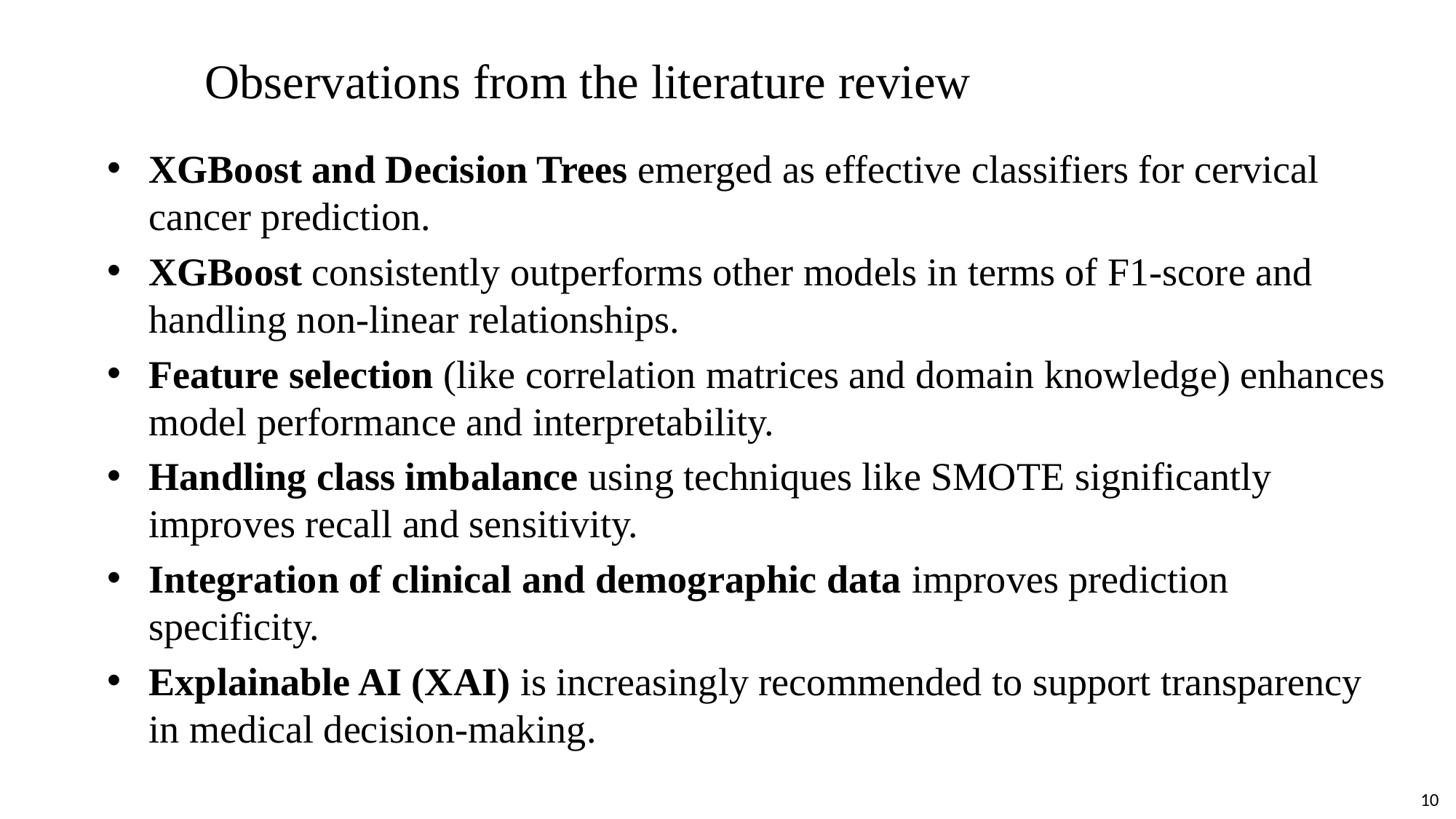

# Observations from the literature review
XGBoost and Decision Trees emerged as effective classifiers for cervical cancer prediction.
XGBoost consistently outperforms other models in terms of F1-score and handling non-linear relationships.
Feature selection (like correlation matrices and domain knowledge) enhances model performance and interpretability.
Handling class imbalance using techniques like SMOTE significantly improves recall and sensitivity.
Integration of clinical and demographic data improves prediction specificity.
Explainable AI (XAI) is increasingly recommended to support transparency in medical decision-making.